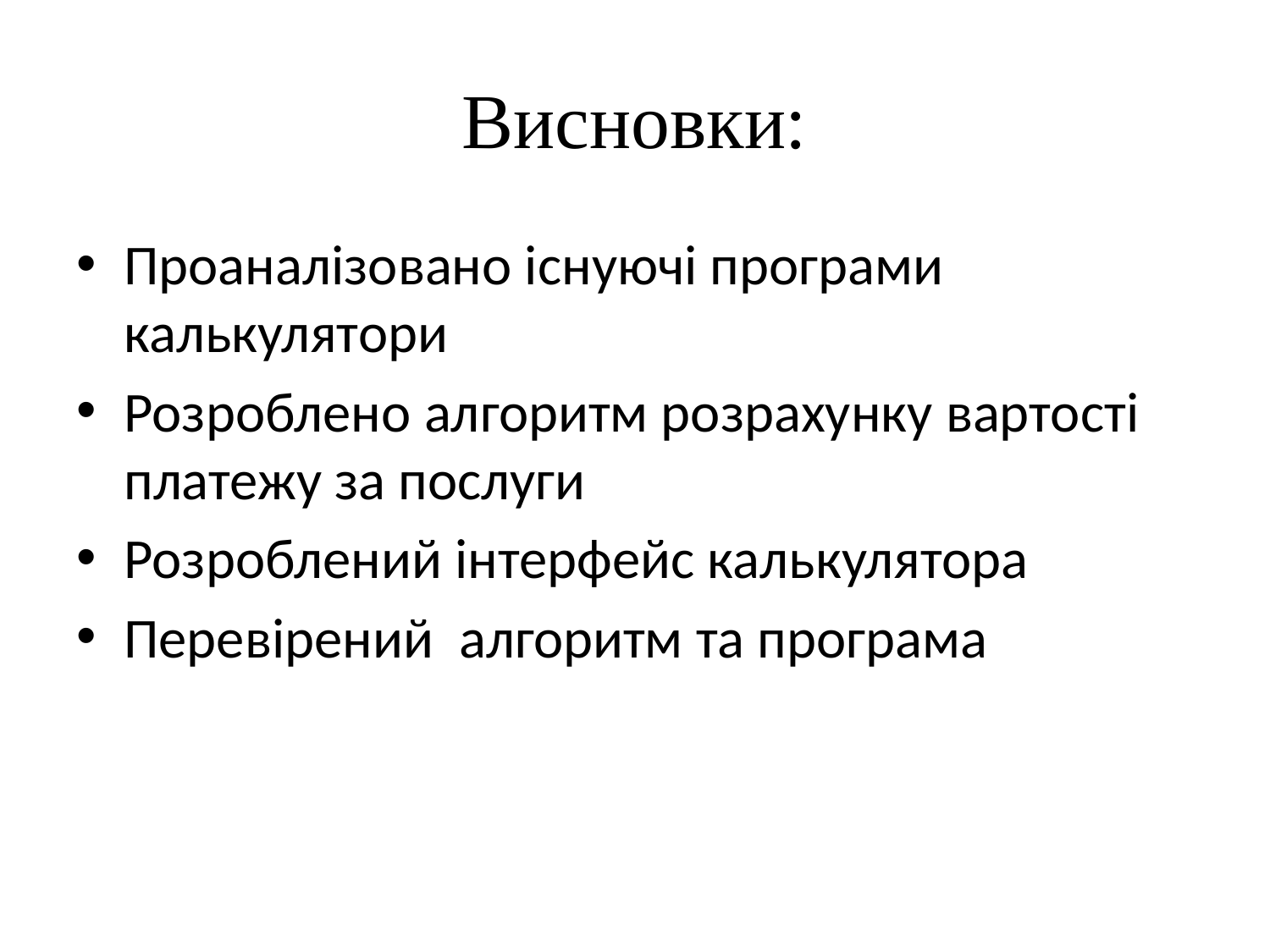

# Висновки:
Проаналізовано існуючі програми калькулятори
Розроблено алгоритм розрахунку вартості платежу за послуги
Розроблений інтерфейс калькулятора
Перевірений  алгоритм та програма